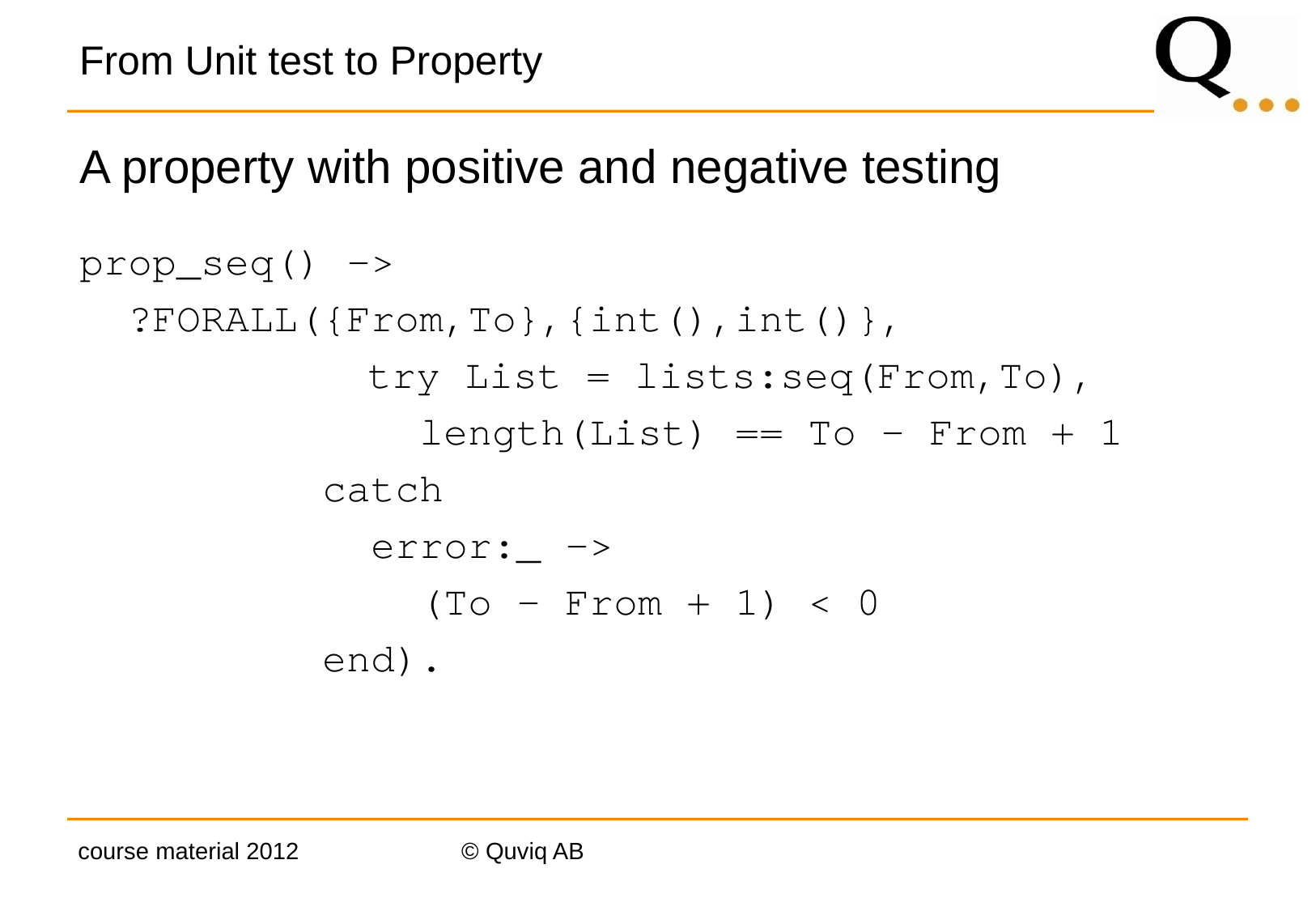

# From Unit test to Property
A property with positive and negative testing

prop_seq() ->
  ?FORALL({From,To},{int(),int()},
			try List = lists:seq(From,To),
              length(List) == To - From + 1
          catch
            error:_ ->
              (To - From + 1) < 0
          end).

course material 2012
© Quviq AB